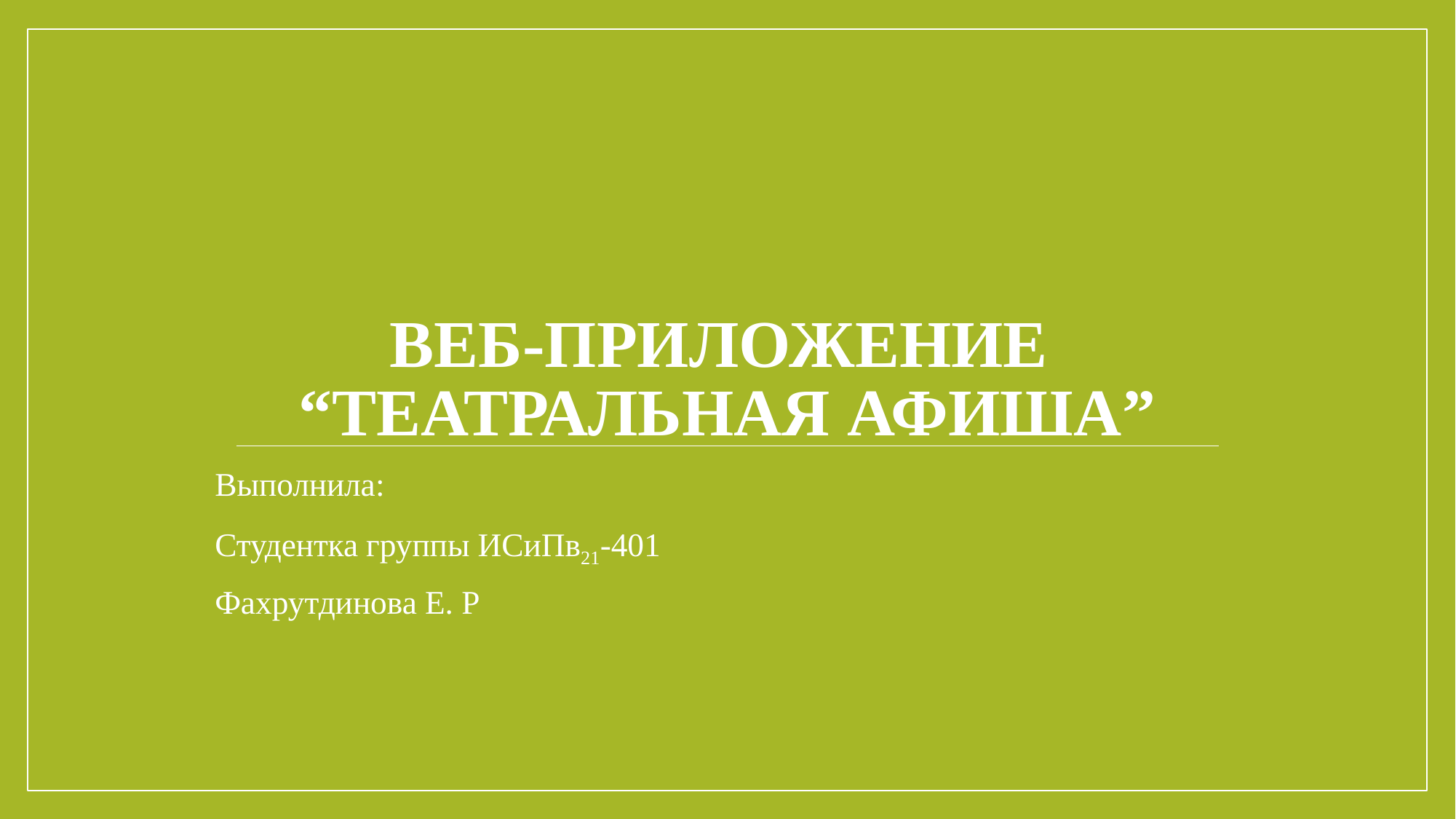

# ВЕБ-Приложение “ТЕАТРАЛЬНАЯ афиша”
Выполнила:
Студентка группы ИСиПв21-401
Фахрутдинова Е. Р